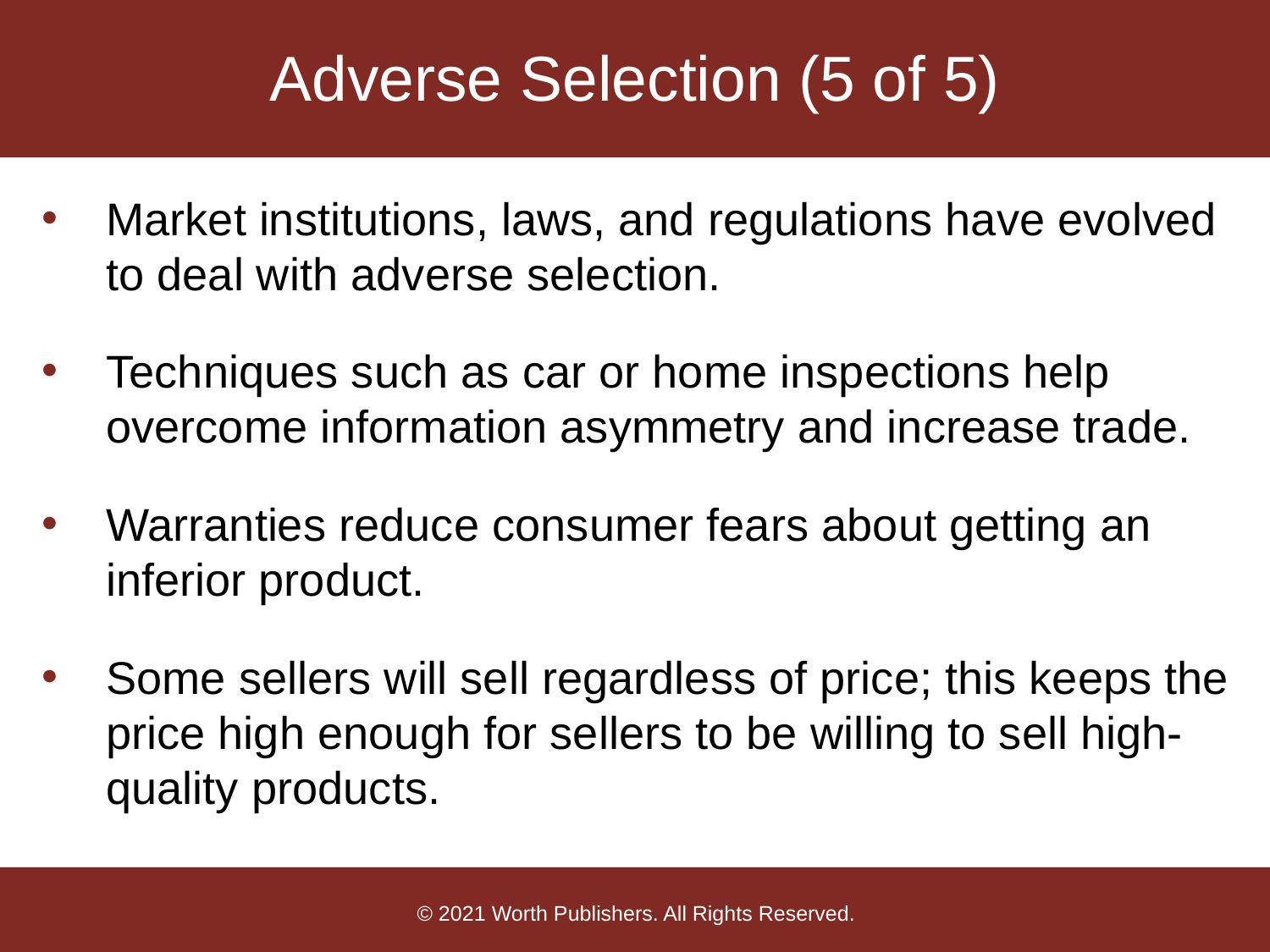

# Adverse Selection (5 of 5)
Market institutions, laws, and regulations have evolved to deal with adverse selection.
Techniques such as car or home inspections help overcome information asymmetry and increase trade.
Warranties reduce consumer fears about getting an inferior product.
Some sellers will sell regardless of price; this keeps the price high enough for sellers to be willing to sell high-quality products.